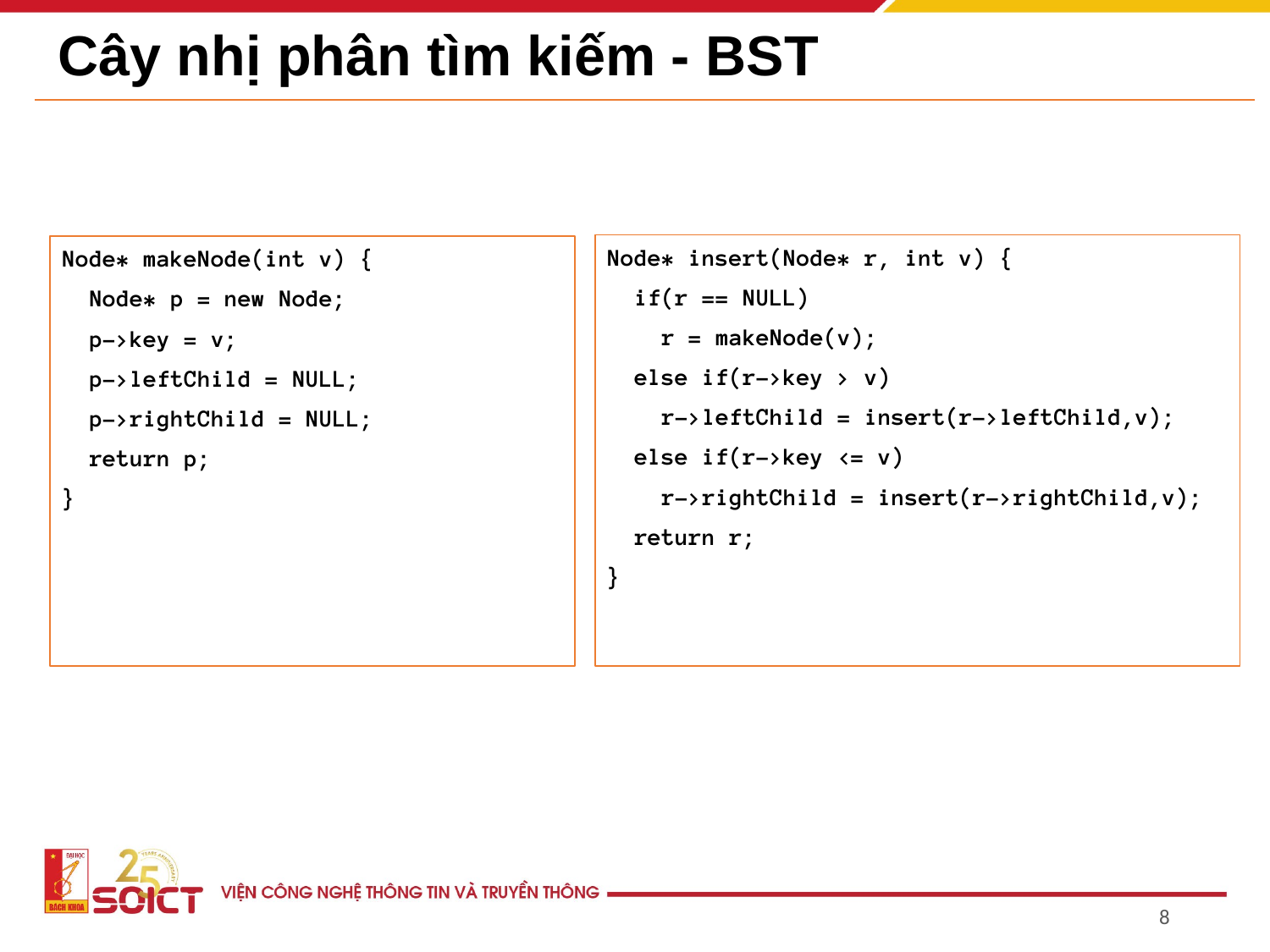

# Cây nhị phân tìm kiếm - BST
Node* insert(Node* r, int v) {
  if(r == NULL)
    r = makeNode(v);
  else if(r->key > v)
    r->leftChild = insert(r->leftChild,v);
  else if(r->key <= v)
    r->rightChild = insert(r->rightChild,v);
  return r;
}
Node* makeNode(int v) {
  Node* p = new Node;
  p->key = v;
  p->leftChild = NULL;
  p->rightChild = NULL;
  return p;
}
8